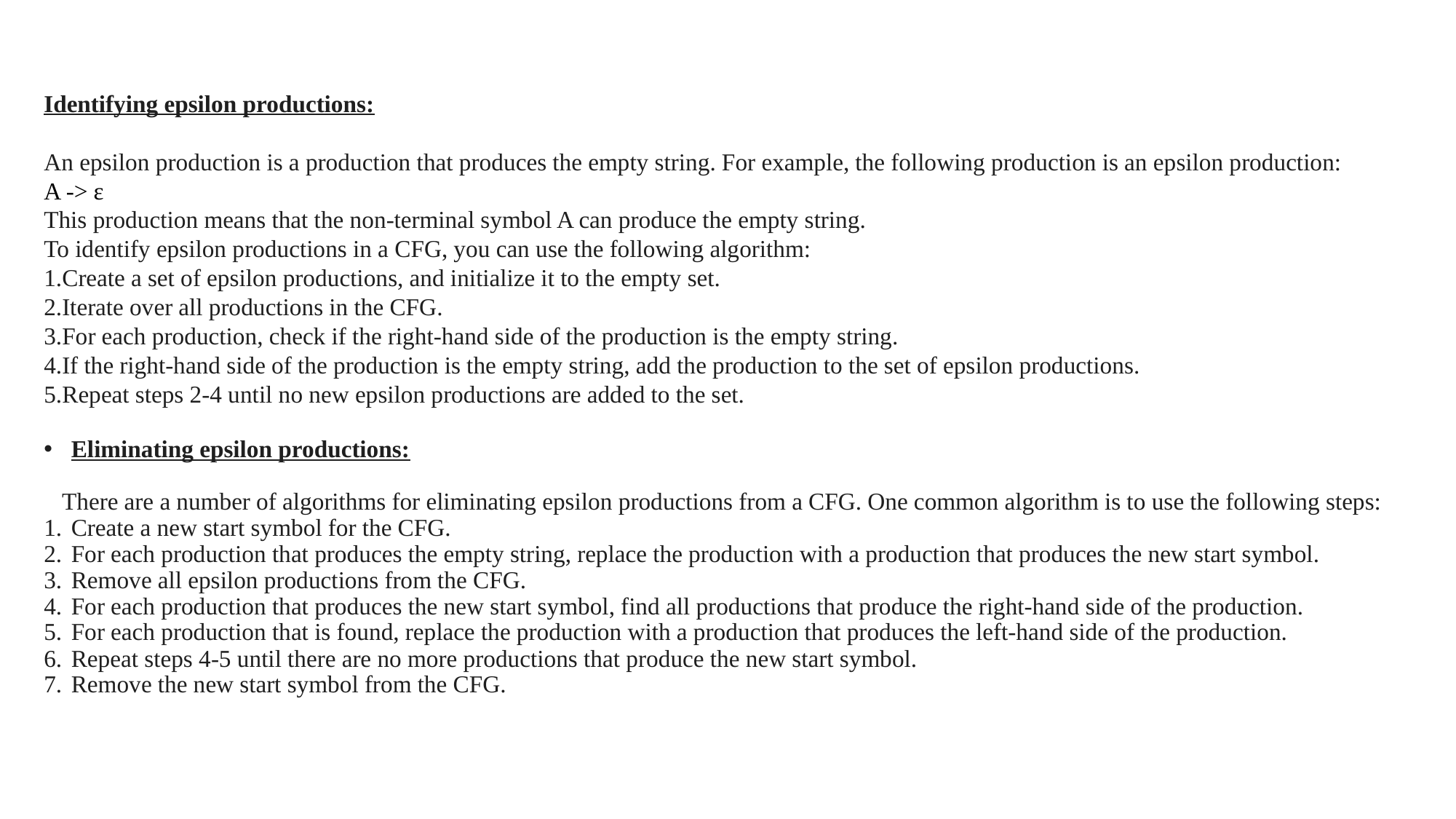

Identifying epsilon productions:

An epsilon production is a production that produces the empty string. For example, the following production is an epsilon production:
A -> ε
This production means that the non-terminal symbol A can produce the empty string.
To identify epsilon productions in a CFG, you can use the following algorithm:
Create a set of epsilon productions, and initialize it to the empty set.
Iterate over all productions in the CFG.
For each production, check if the right-hand side of the production is the empty string.
If the right-hand side of the production is the empty string, add the production to the set of epsilon productions.
Repeat steps 2-4 until no new epsilon productions are added to the set.

Eliminating epsilon productions:

   There are a number of algorithms for eliminating epsilon productions from a CFG. One common algorithm is to use the following steps:
Create a new start symbol for the CFG.
For each production that produces the empty string, replace the production with a production that produces the new start symbol.
Remove all epsilon productions from the CFG.
For each production that produces the new start symbol, find all productions that produce the right-hand side of the production.
For each production that is found, replace the production with a production that produces the left-hand side of the production.
Repeat steps 4-5 until there are no more productions that produce the new start symbol.
Remove the new start symbol from the CFG.